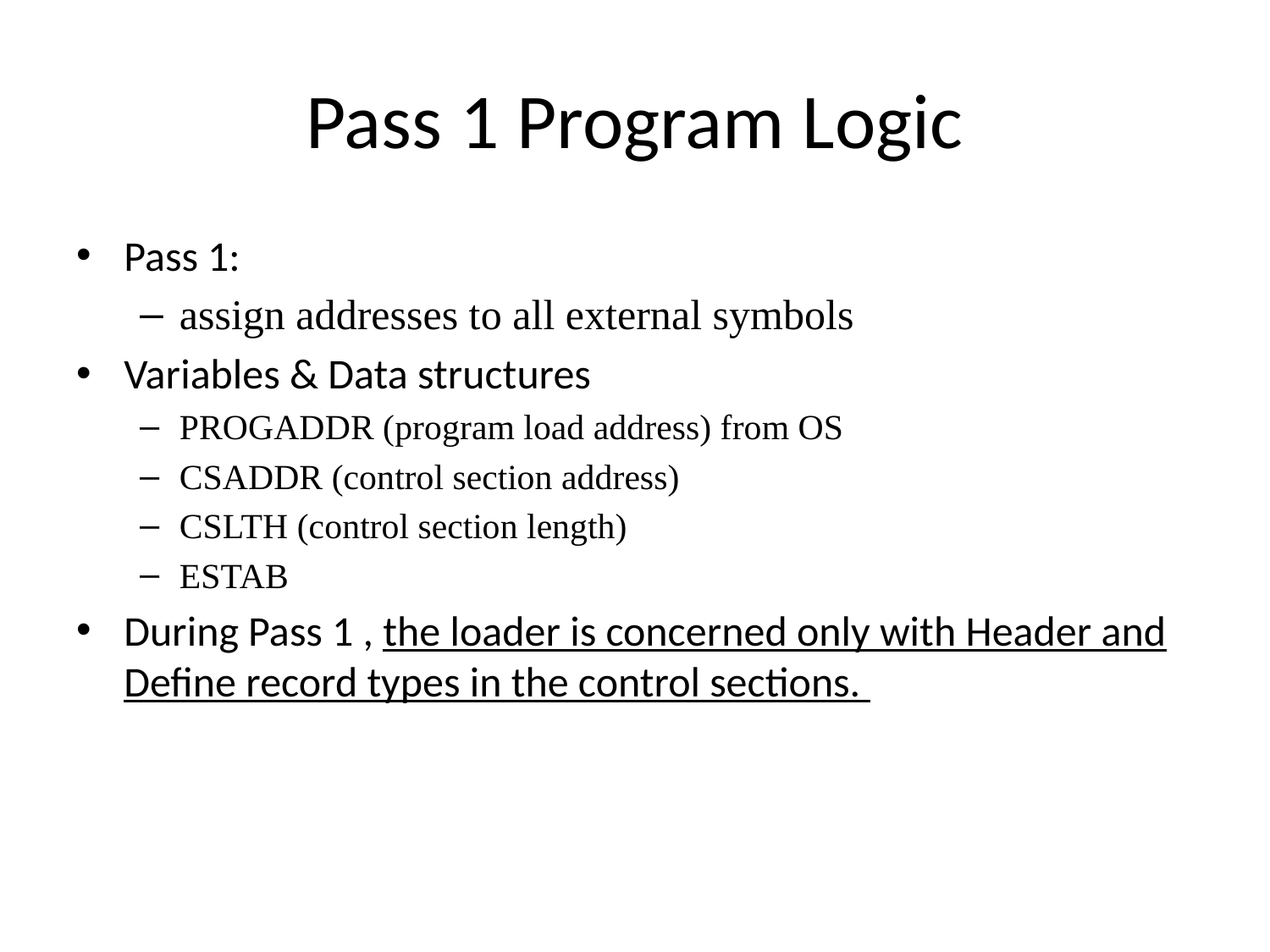

# Pass 1 Program Logic
Pass 1:
assign addresses to all external symbols
Variables & Data structures
PROGADDR (program load address) from OS
CSADDR (control section address)
CSLTH (control section length)
ESTAB
During Pass 1 , the loader is concerned only with Header and Define record types in the control sections.